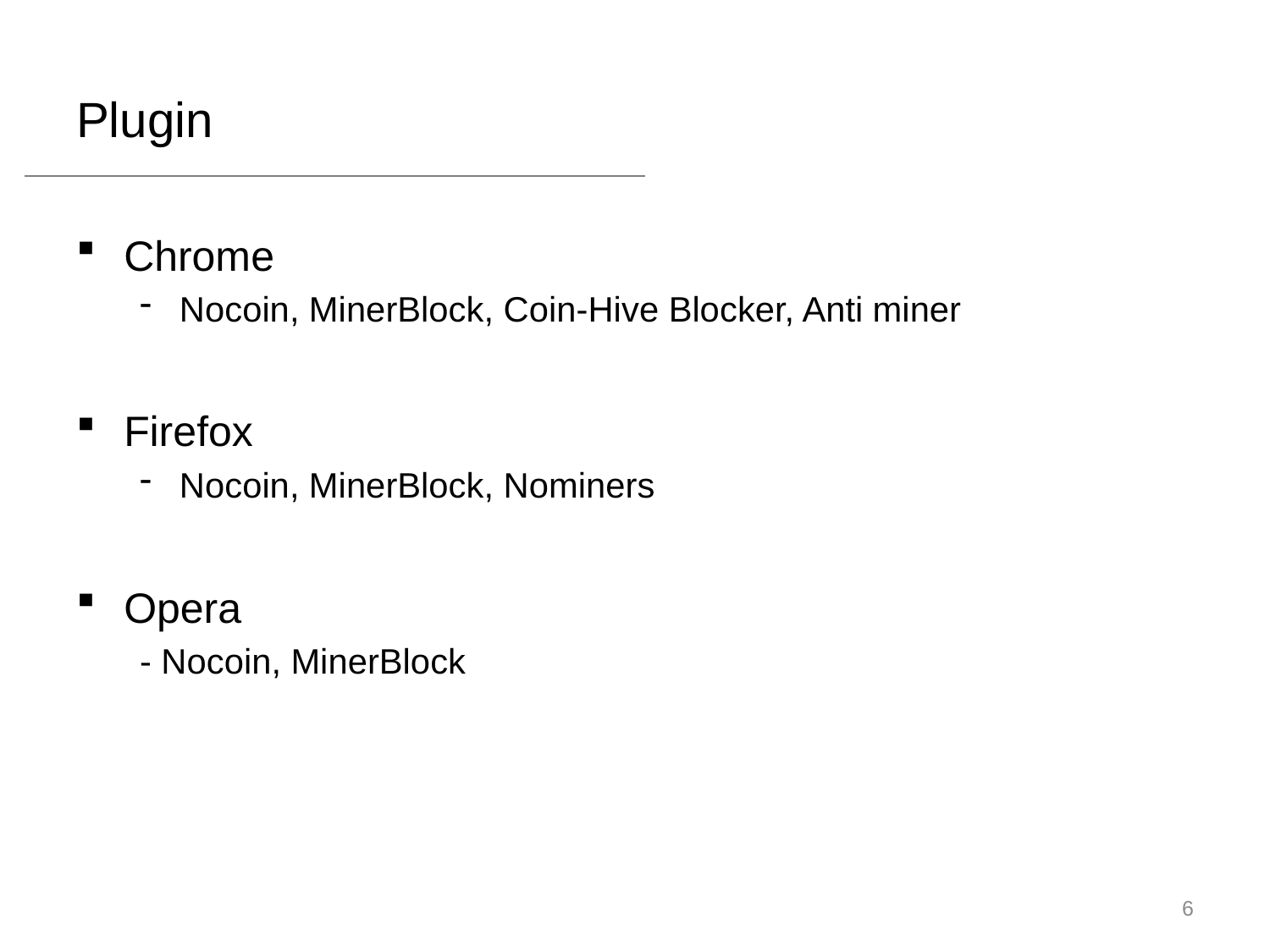

# Plugin
Chrome
Nocoin, MinerBlock, Coin-Hive Blocker, Anti miner

Firefox
Nocoin, MinerBlock, Nominers

Opera
- Nocoin, MinerBlock

6